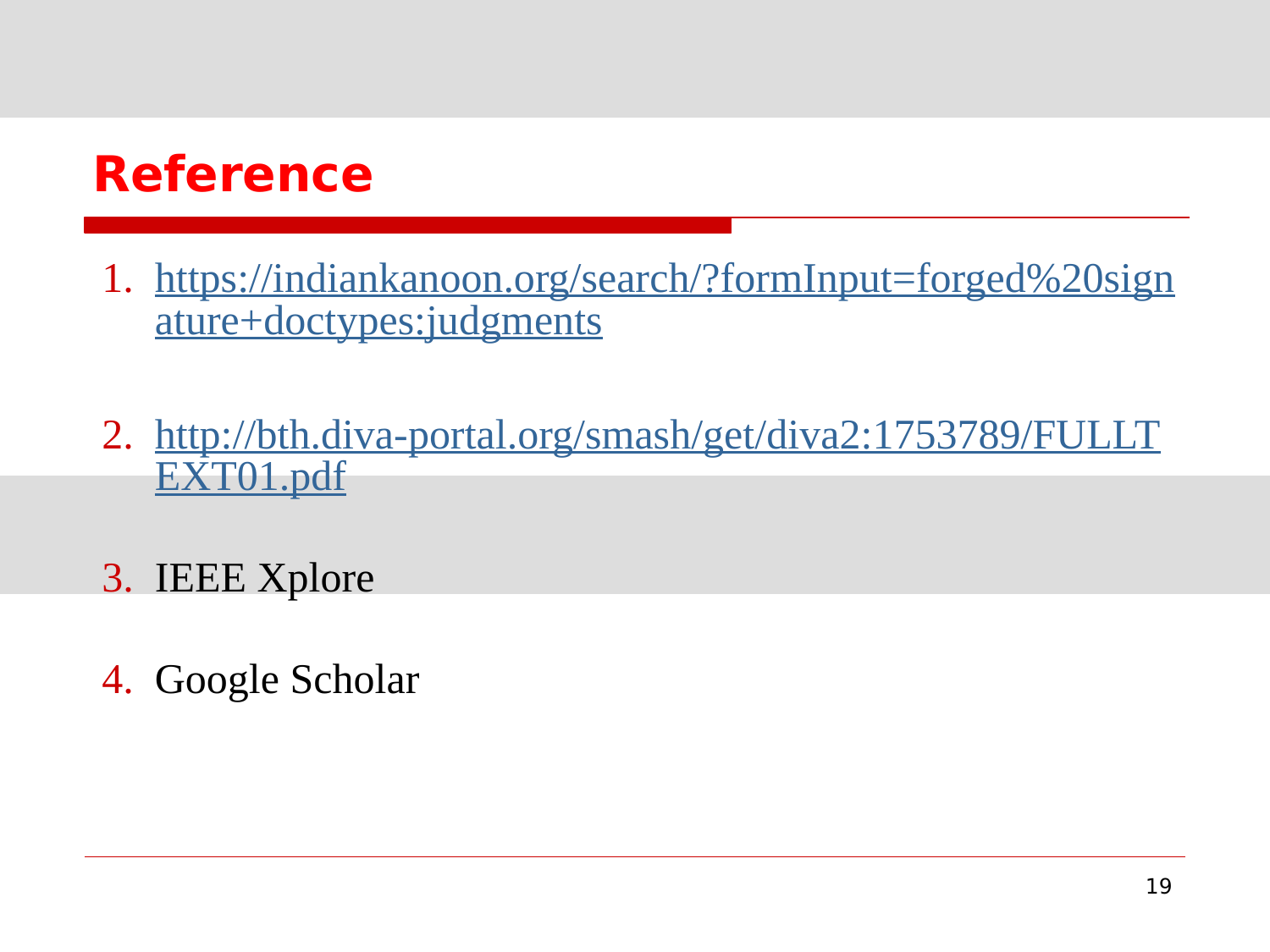

# Reference
https://indiankanoon.org/search/?formInput=forged%20signature+doctypes:judgments

http://bth.diva-portal.org/smash/get/diva2:1753789/FULLTEXT01.pdf

IEEE Xplore

Google Scholar
19